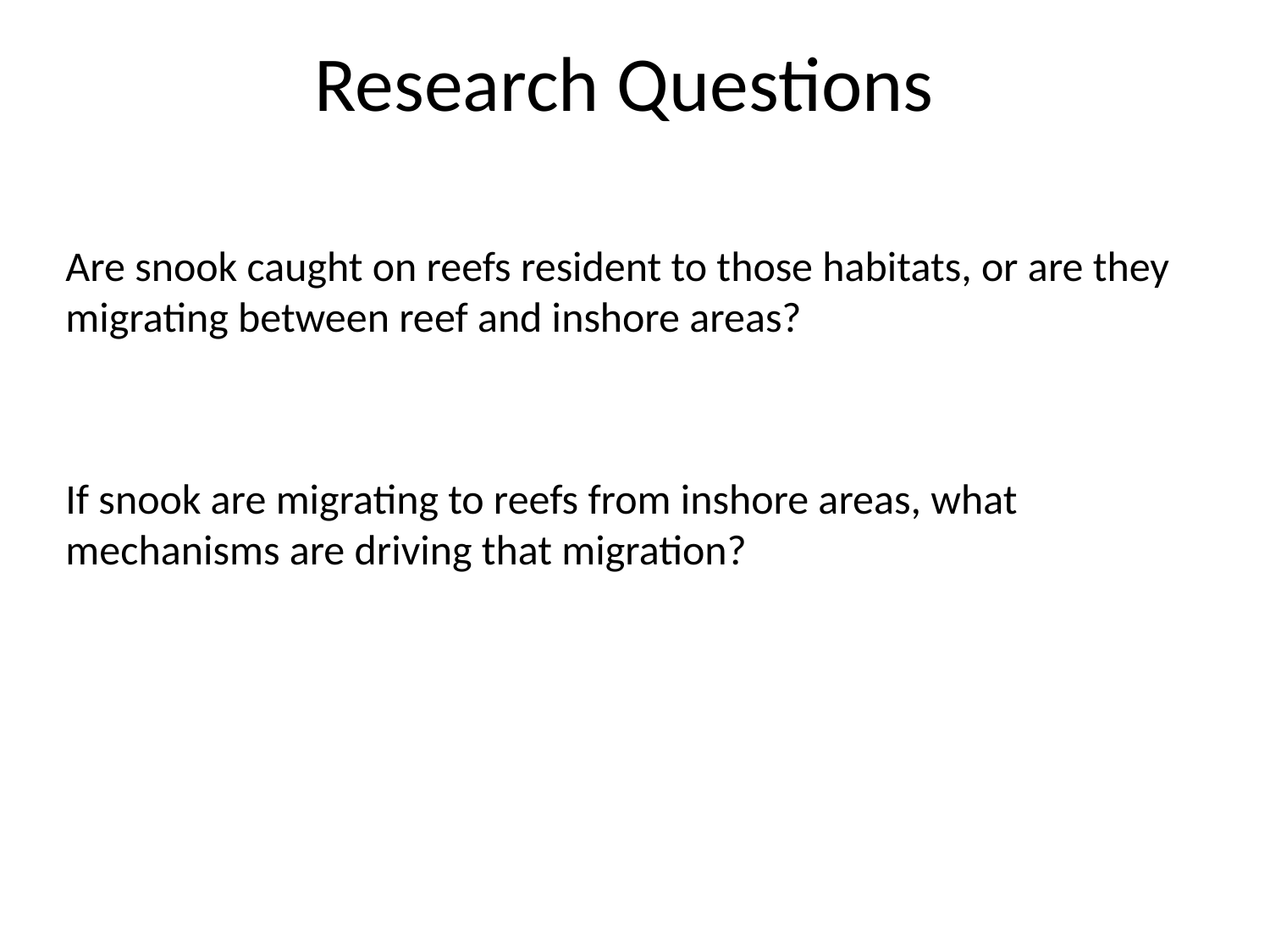

# Research Questions
Are snook caught on reefs resident to those habitats, or are they migrating between reef and inshore areas?
If snook are migrating to reefs from inshore areas, what mechanisms are driving that migration?